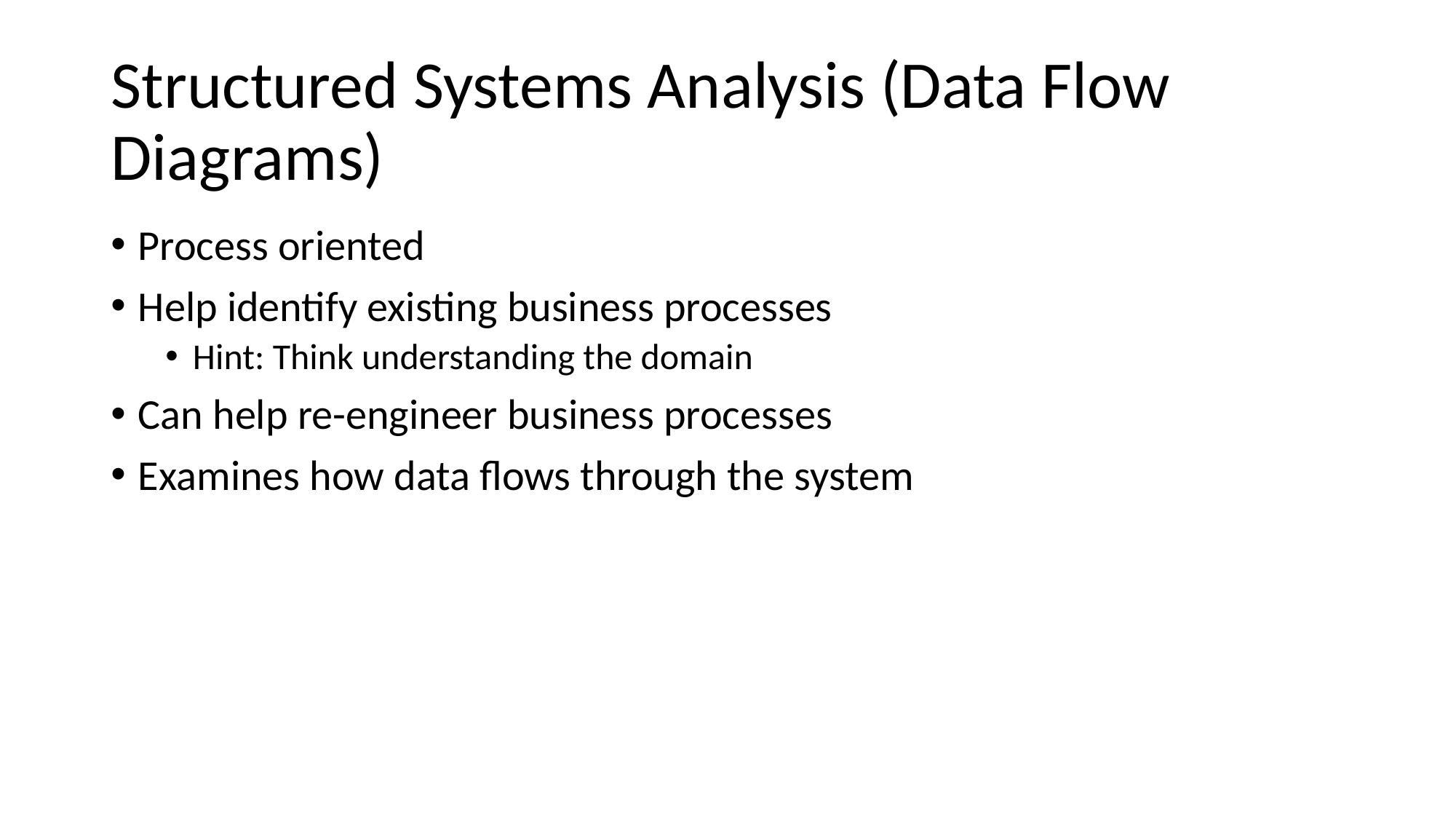

# Structured Systems Analysis (Data Flow Diagrams)
Process oriented
Help identify existing business processes
Hint: Think understanding the domain
Can help re-engineer business processes
Examines how data flows through the system